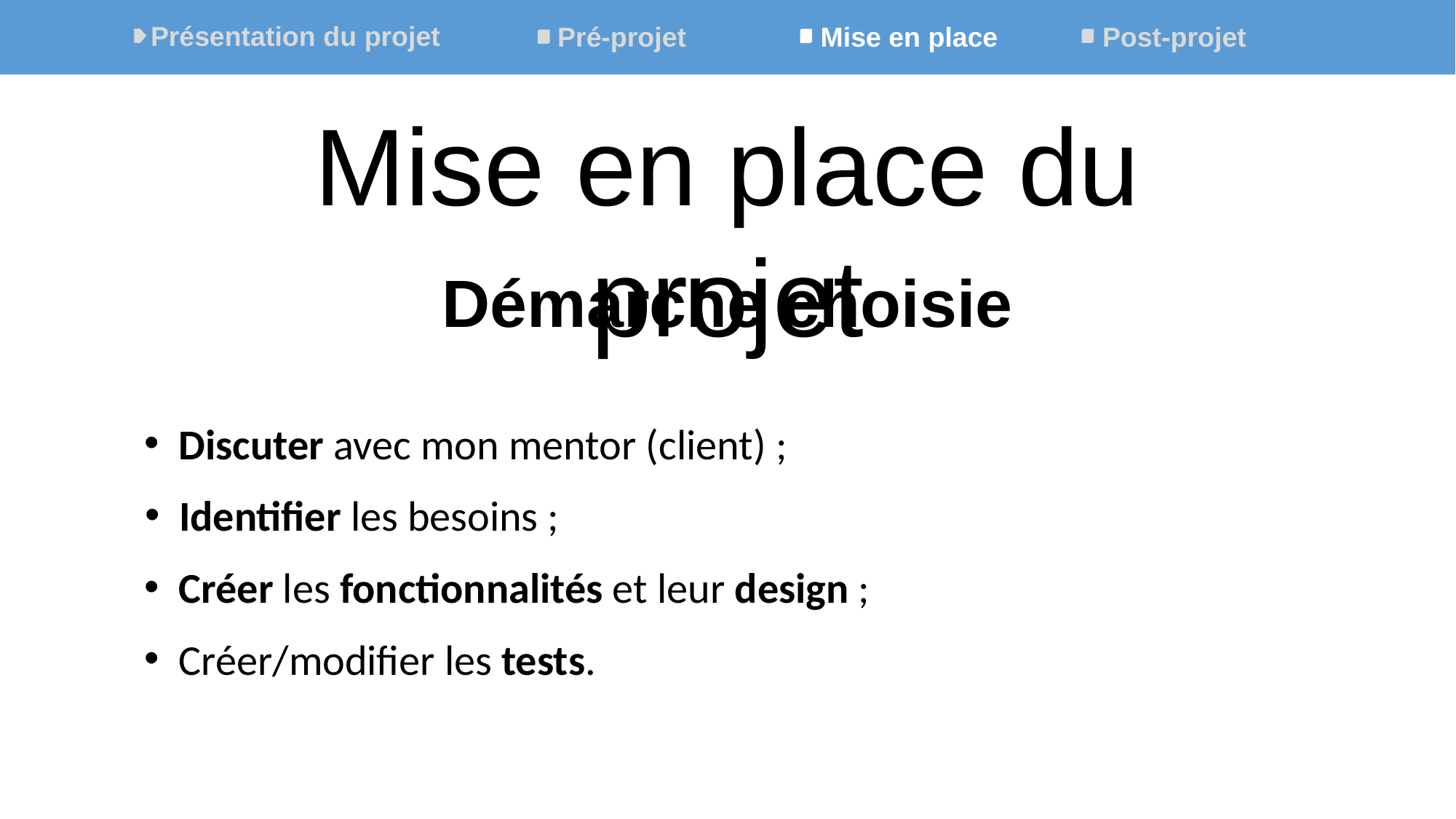

Présentation du projet
Mise en place
Post-projet
Pré-projet

Mise en place du projet
Démarche choisie
Discuter avec mon mentor (client) ;
Identifier les besoins ;
Créer les fonctionnalités et leur design ;
Créer/modifier les tests.